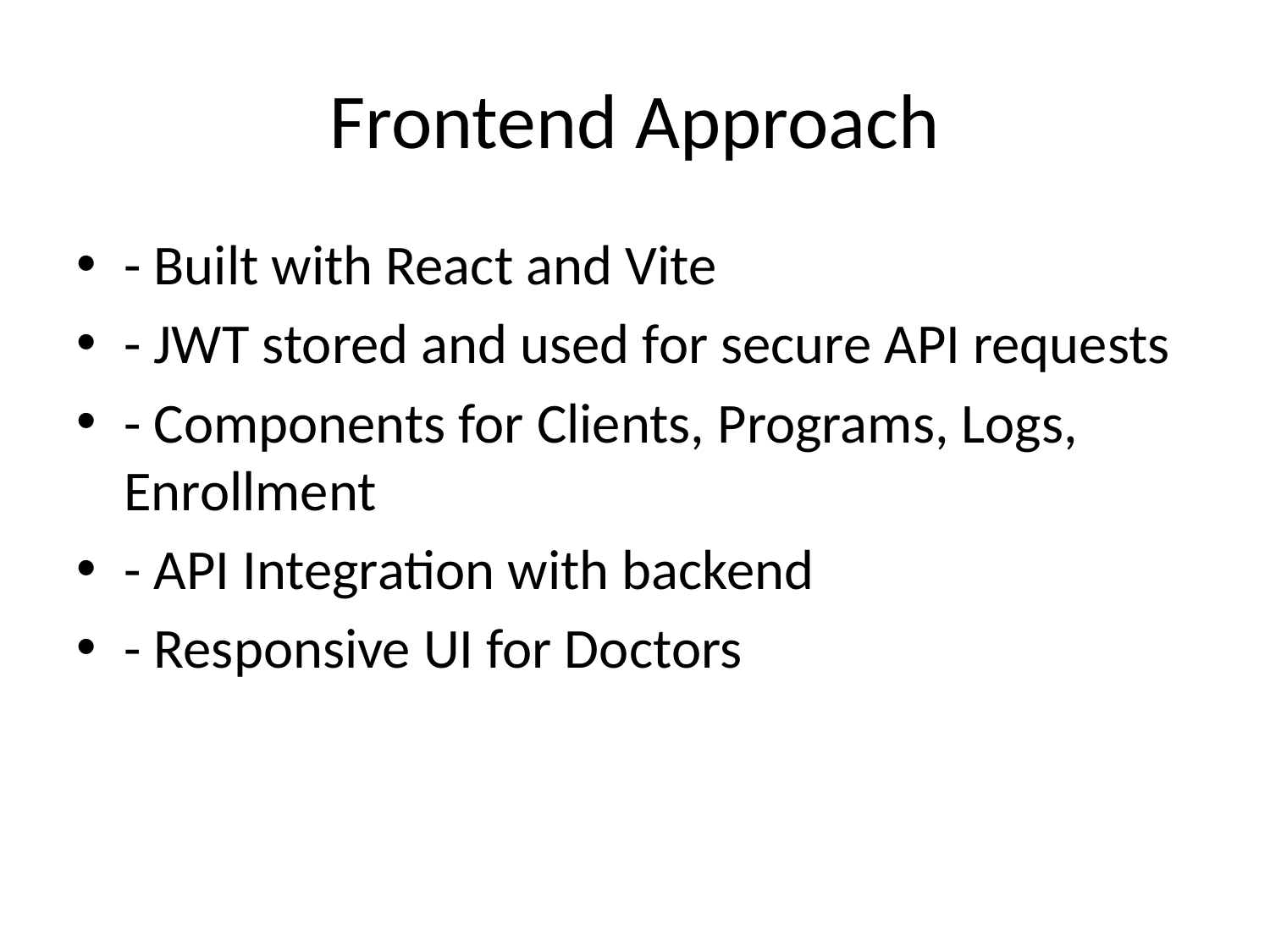

# Frontend Approach
- Built with React and Vite
- JWT stored and used for secure API requests
- Components for Clients, Programs, Logs, Enrollment
- API Integration with backend
- Responsive UI for Doctors